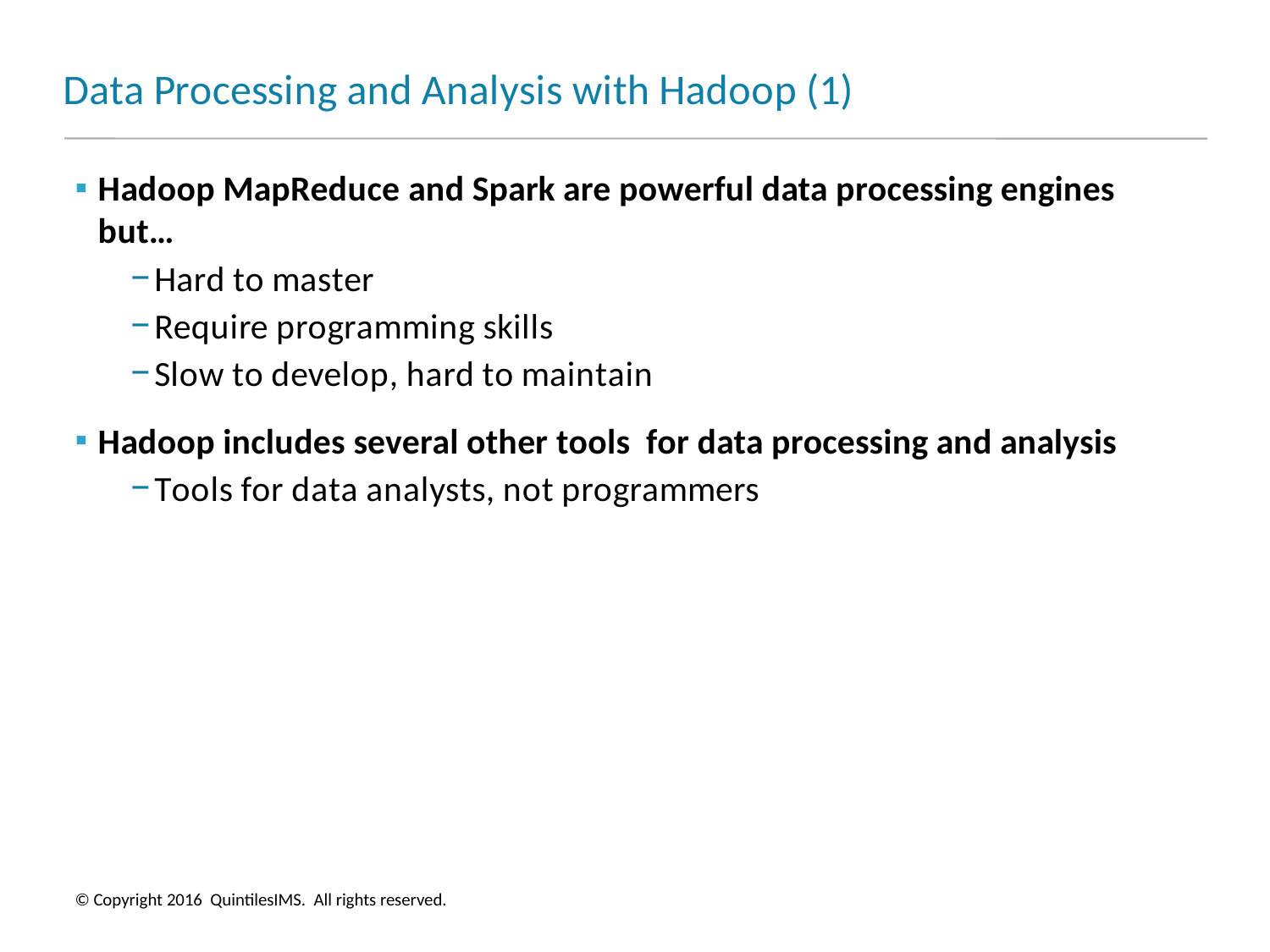

# Data Processing and Analysis with Hadoop (1)
Hadoop MapReduce and Spark are powerful data processing engines but…
Hard to master
Require programming skills
Slow to develop, hard to maintain
Hadoop includes several other tools  for data processing and analysis
Tools for data analysts, not programmers
© Copyright 2016  QuintilesIMS.  All rights reserved.